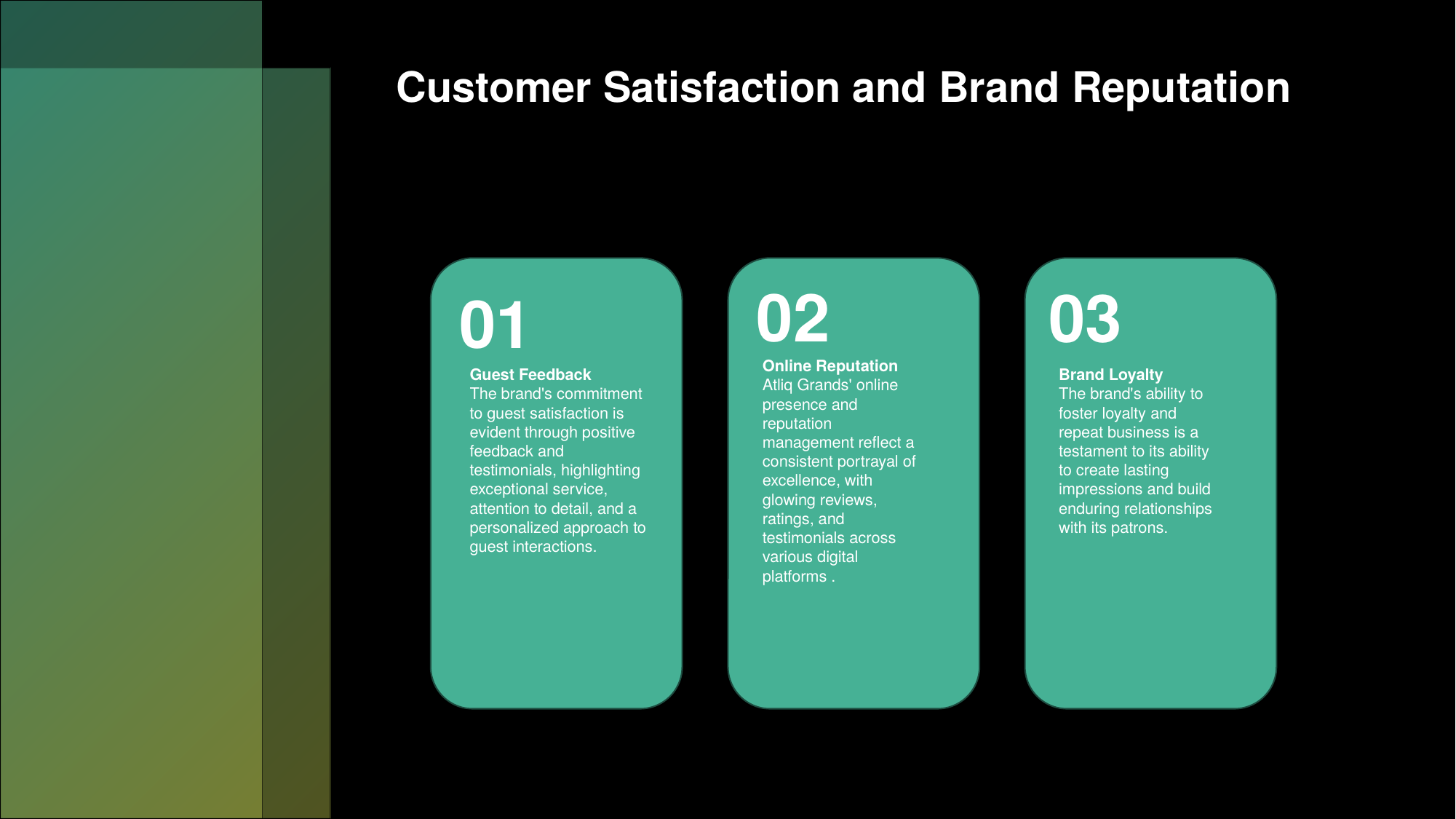

# Customer Satisfaction and Brand Reputation

02
03
01
Online Reputation
Atliq Grands' online presence and reputation management reflect a consistent portrayal of excellence, with glowing reviews, ratings, and testimonials across various digital platforms .

Guest Feedback
The brand's commitment to guest satisfaction is evident through positive feedback and testimonials, highlighting exceptional service, attention to detail, and a personalized approach to guest interactions.

Brand Loyalty
The brand's ability to foster loyalty and repeat business is a testament to its ability to create lasting impressions and build enduring relationships with its patrons.